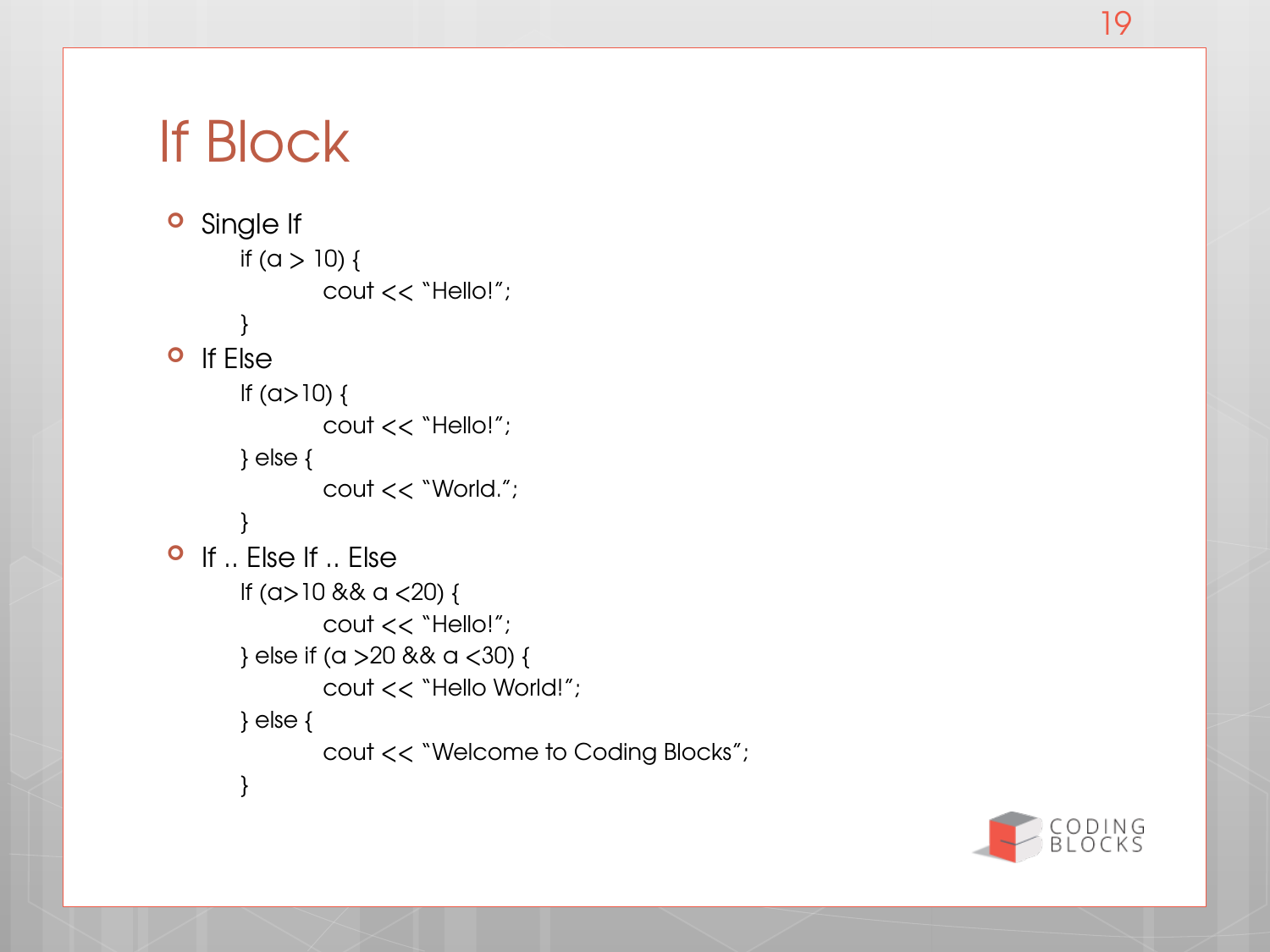

19
# If Block
Single If
if (a > 10) {
	cout << “Hello!”;
}
If Else
If (a>10) {
	cout << “Hello!”;
} else {
	cout << “World.”;
}
If .. Else If .. Else
If (a>10 && a <20) {
	cout << “Hello!”;
} else if (a >20 && a <30) {
	cout << “Hello World!”;
} else {
	cout << “Welcome to Coding Blocks”;
}